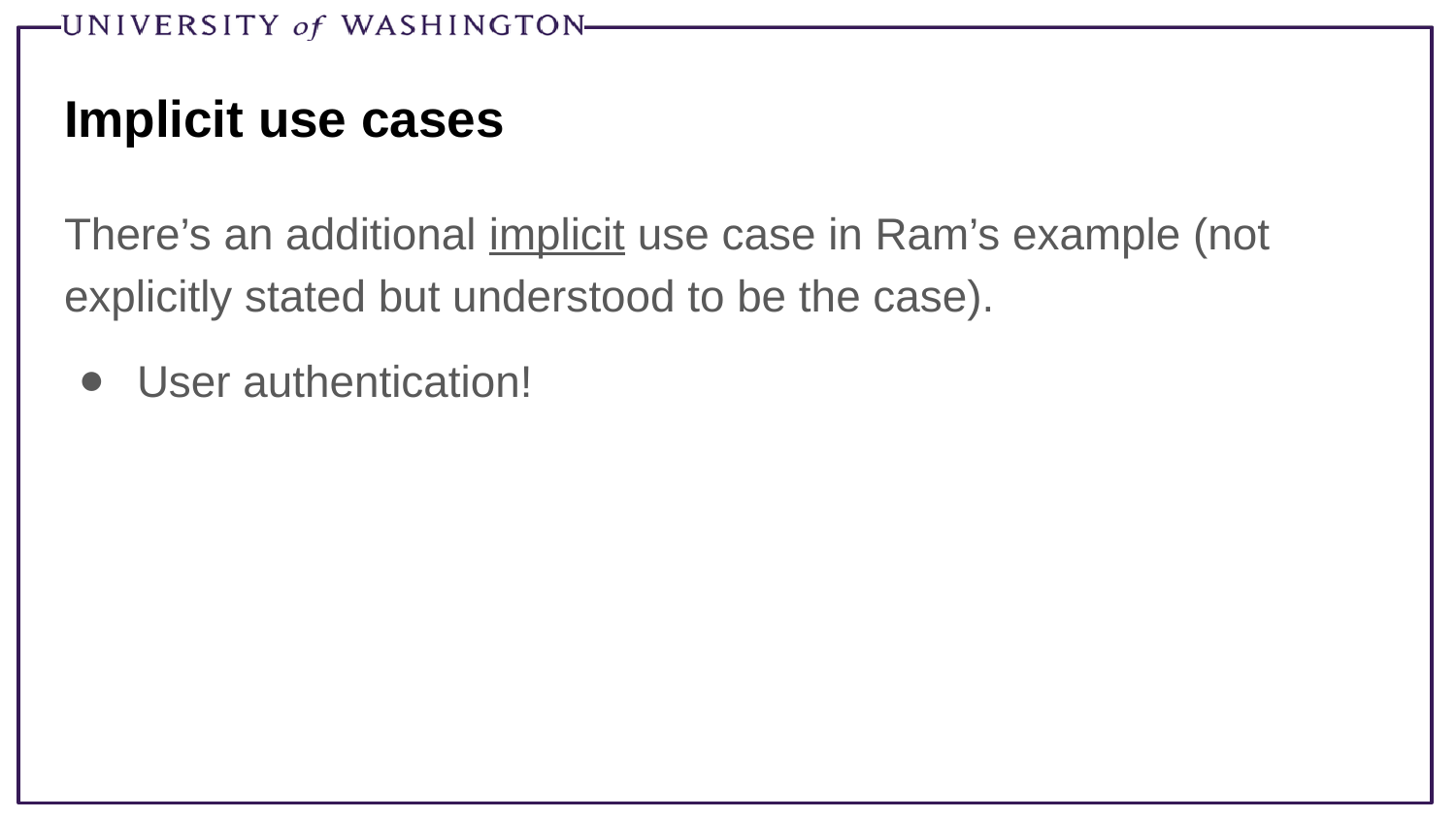

# Implicit use cases
There’s an additional implicit use case in Ram’s example (not explicitly stated but understood to be the case).
User authentication!